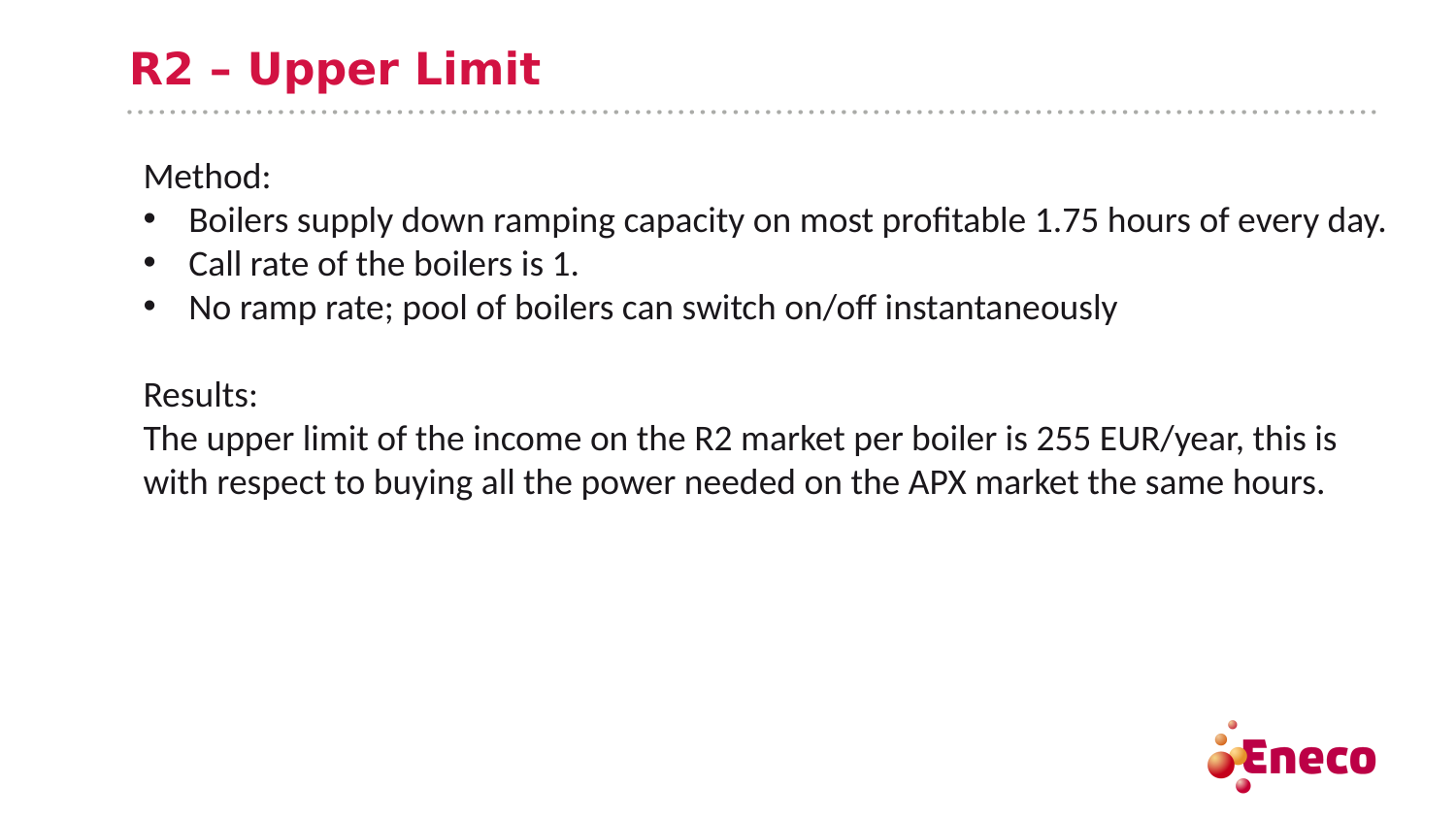

# R2 – Upper Limit
Method:
Boilers supply down ramping capacity on most profitable 1.75 hours of every day.
Call rate of the boilers is 1.
No ramp rate; pool of boilers can switch on/off instantaneously

Results:
The upper limit of the income on the R2 market per boiler is 255 EUR/year, this is with respect to buying all the power needed on the APX market the same hours.